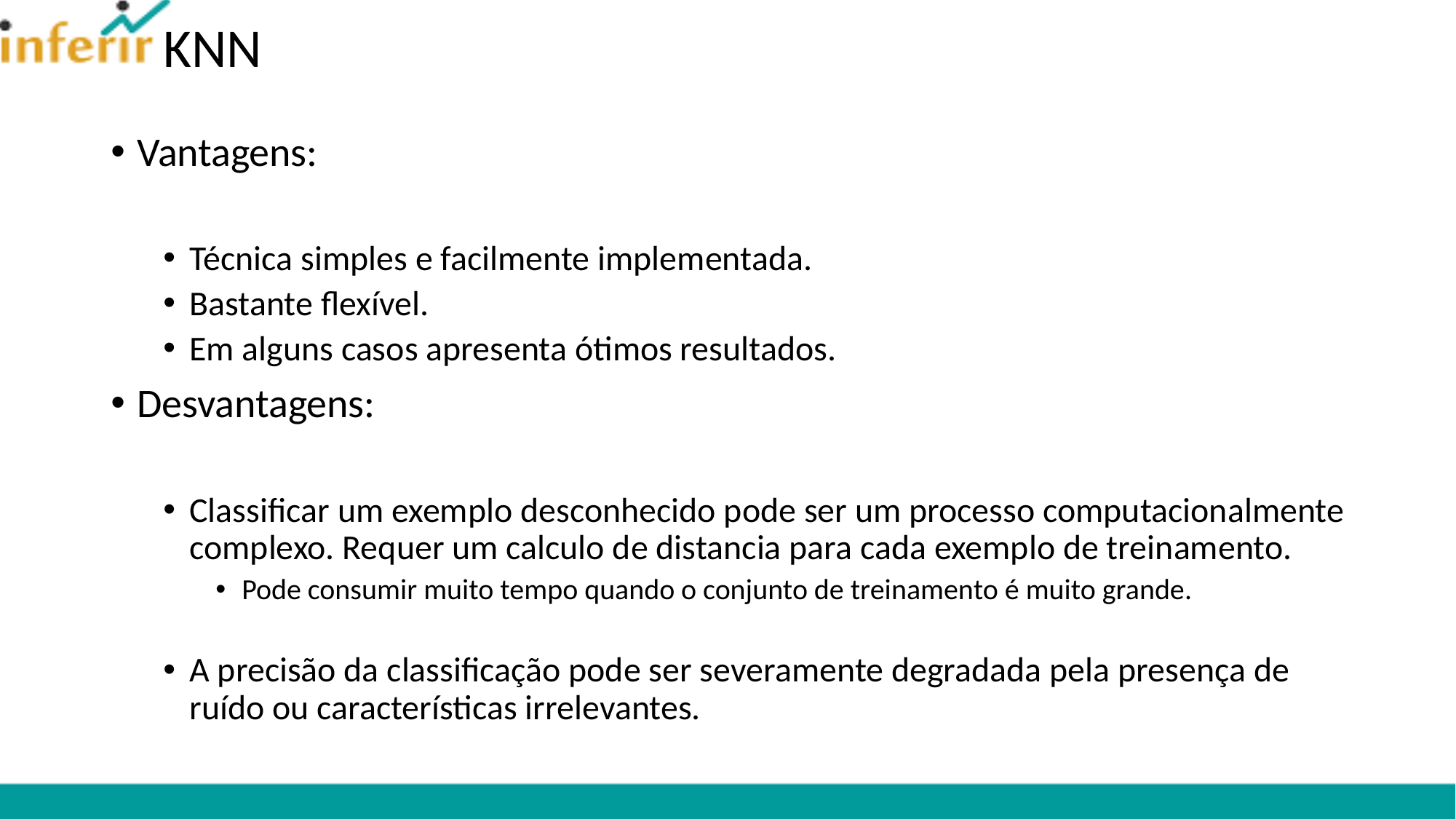

# KNN
Vantagens:

Técnica simples e facilmente implementada.
Bastante flexível.
Em alguns casos apresenta ótimos resultados.
Desvantagens:

Classificar um exemplo desconhecido pode ser um processo computacionalmente complexo. Requer um calculo de distancia para cada exemplo de treinamento.
Pode consumir muito tempo quando o conjunto de treinamento é muito grande.

A precisão da classificação pode ser severamente degradada pela presença de ruído ou características irrelevantes.